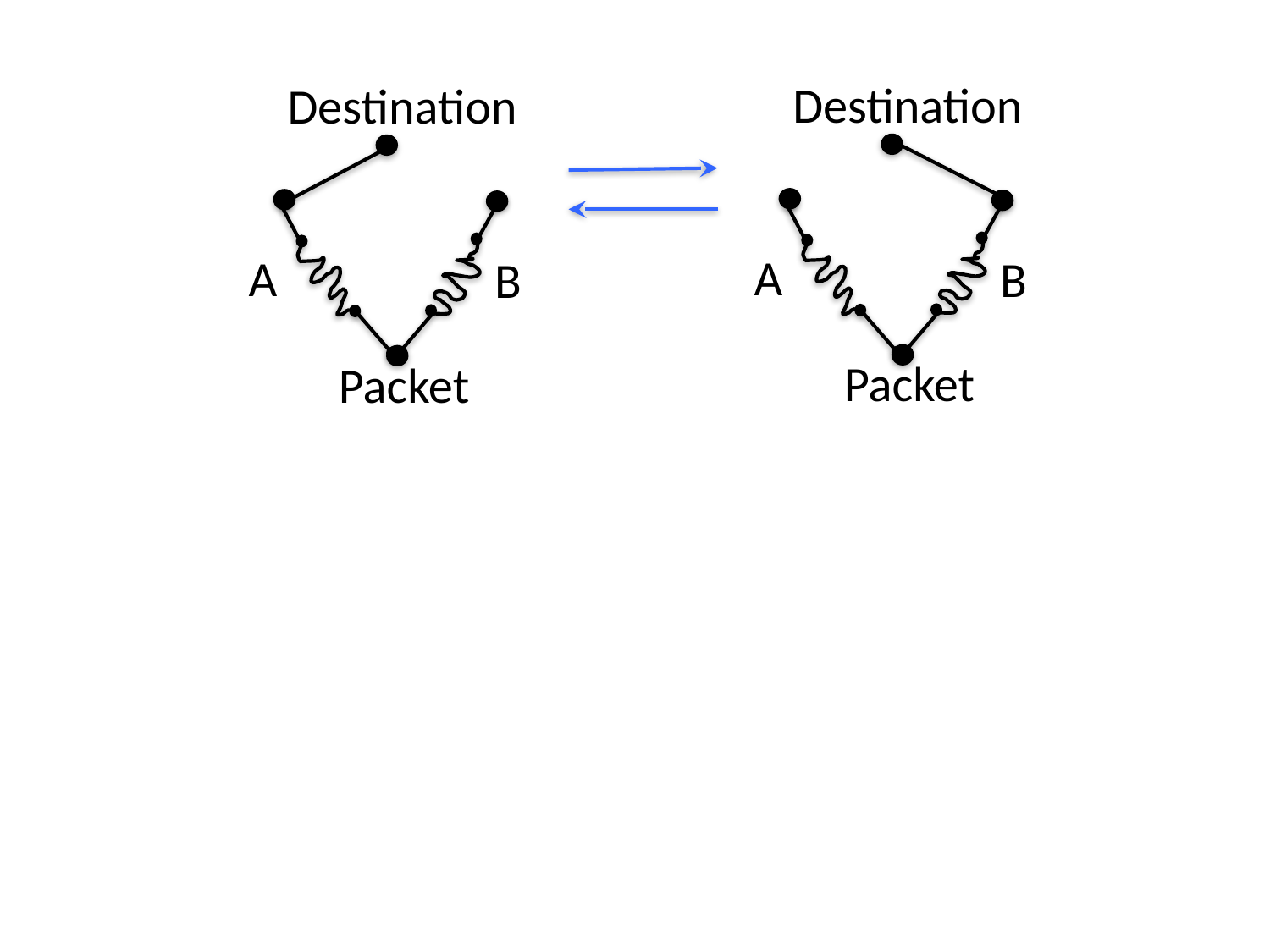

Destination
Destination

A

A

B
B

Packet

Packet